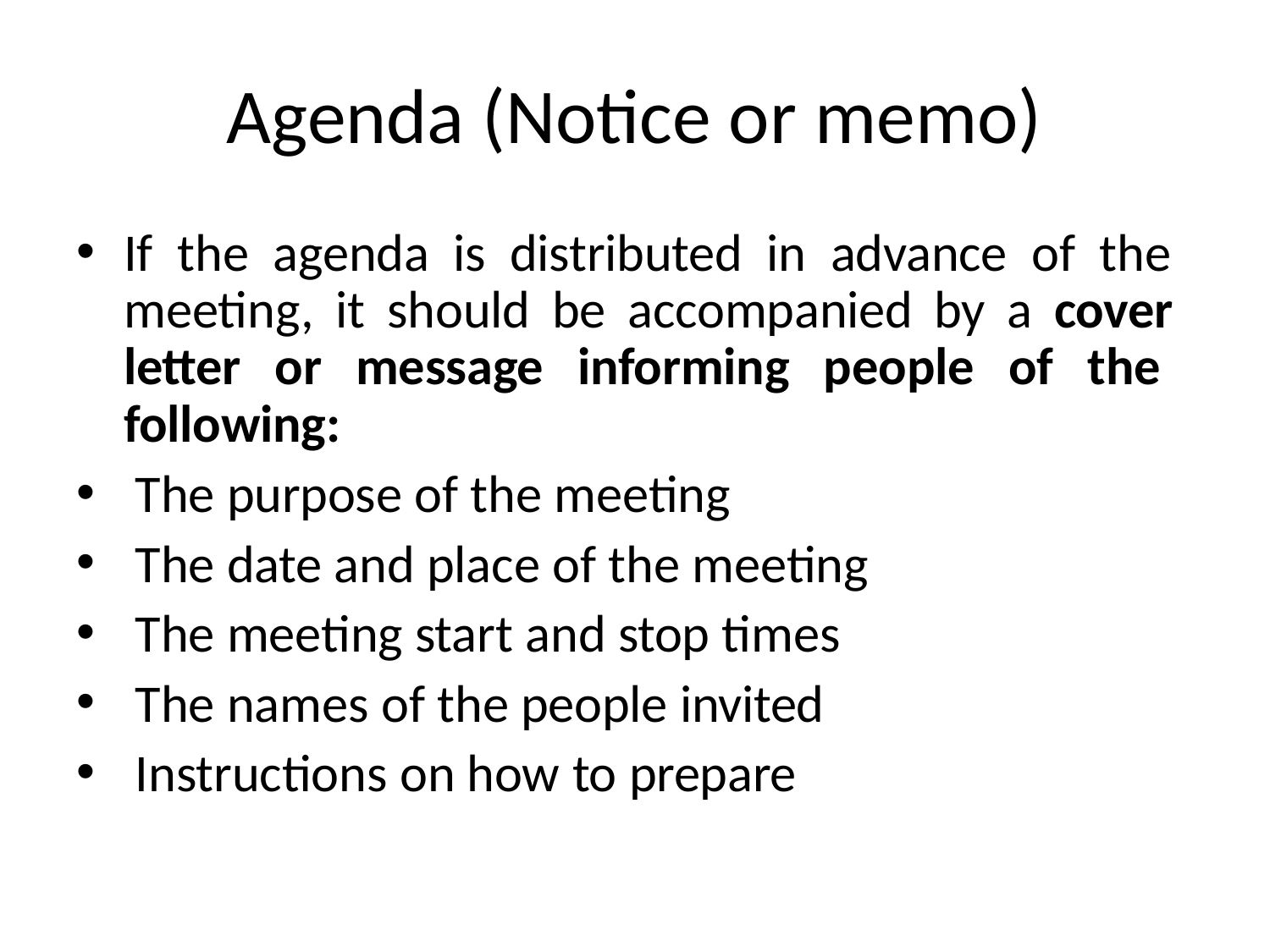

# Agenda (Notice or memo)
If the agenda is distributed in advance of the  meeting, it should be accompanied by a cover  letter or message informing people of the  following:
The purpose of the meeting
The date and place of the meeting
The meeting start and stop times
The names of the people invited
Instructions on how to prepare